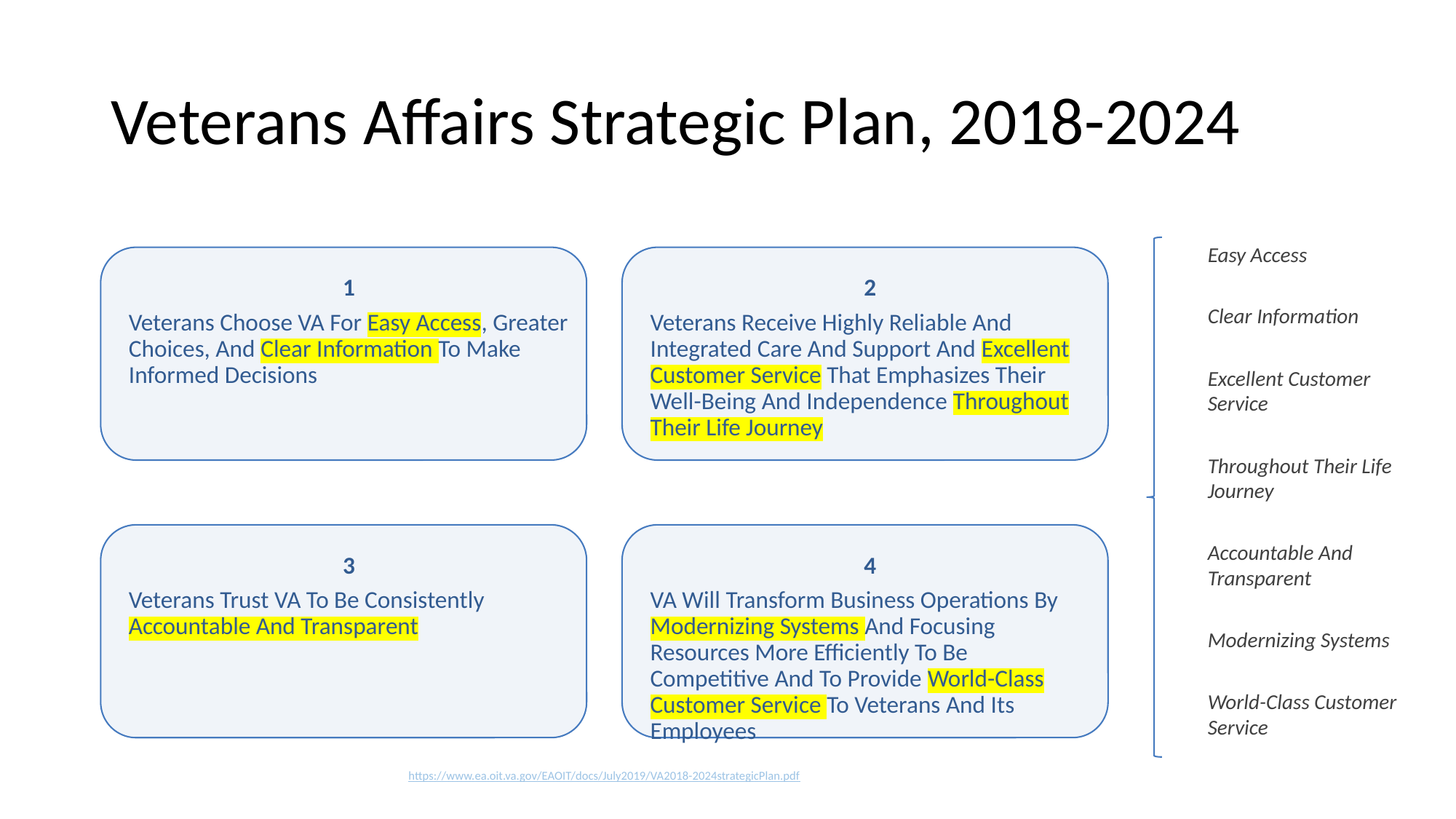

# Veterans Affairs Strategic Plan, 2018-2024
1
Veterans Choose VA For Easy Access, Greater Choices, And Clear Information To Make Informed Decisions
2
Veterans Receive Highly Reliable And Integrated Care And Support And Excellent Customer Service That Emphasizes Their Well-Being And Independence Throughout Their Life Journey
3
Veterans Trust VA To Be Consistently Accountable And Transparent
4
VA Will Transform Business Operations By Modernizing Systems And Focusing Resources More Efficiently To Be Competitive And To Provide World-Class Customer Service To Veterans And Its Employees
Easy Access
Clear Information
Excellent Customer Service
Throughout Their Life Journey
Accountable And Transparent
Modernizing Systems
World-Class Customer Service

https://www.ea.oit.va.gov/EAOIT/docs/July2019/VA2018-2024strategicPlan.pdf